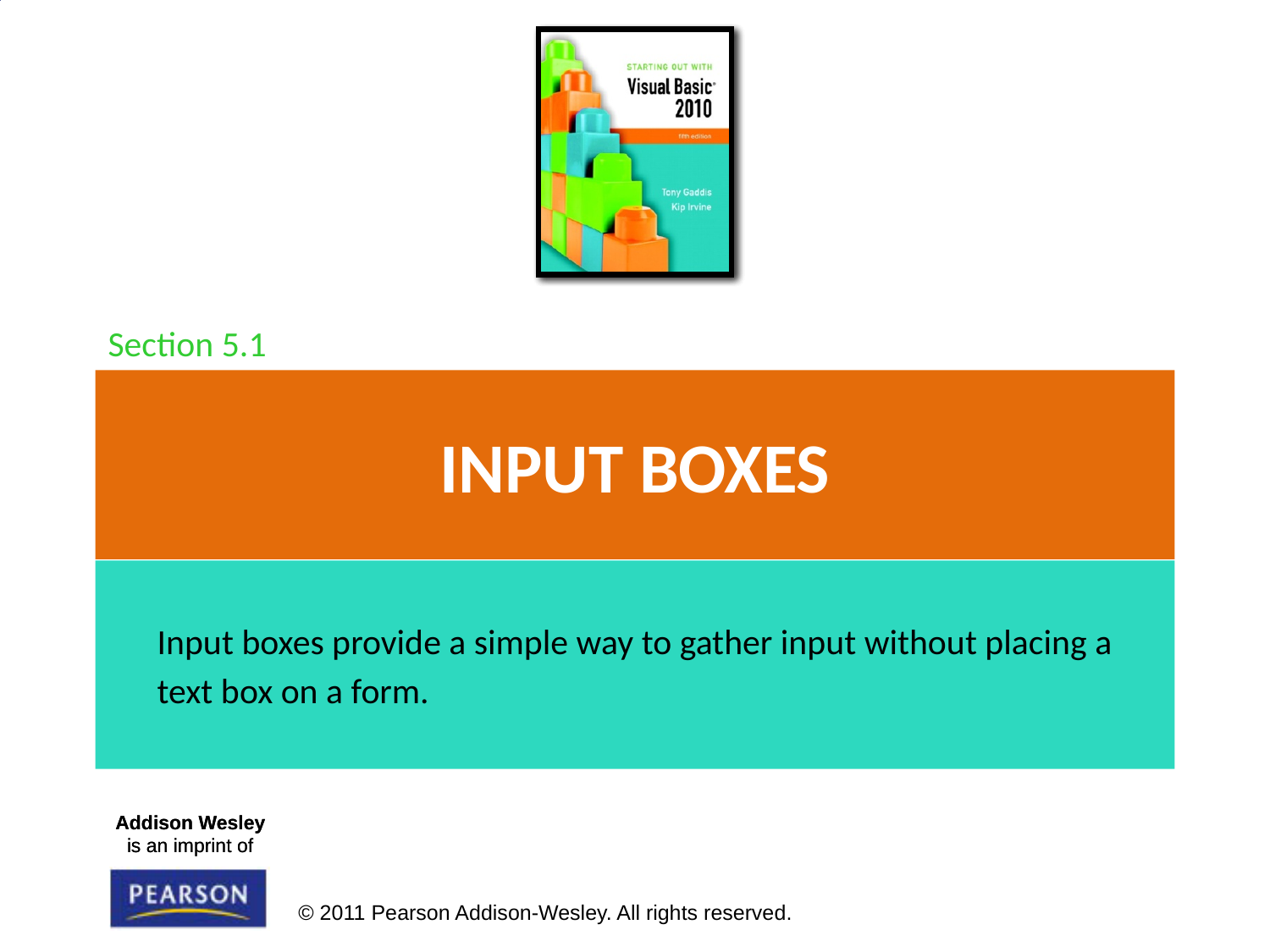

Section 5.1
# Input Boxes
Input boxes provide a simple way to gather input without placing a
text box on a form.